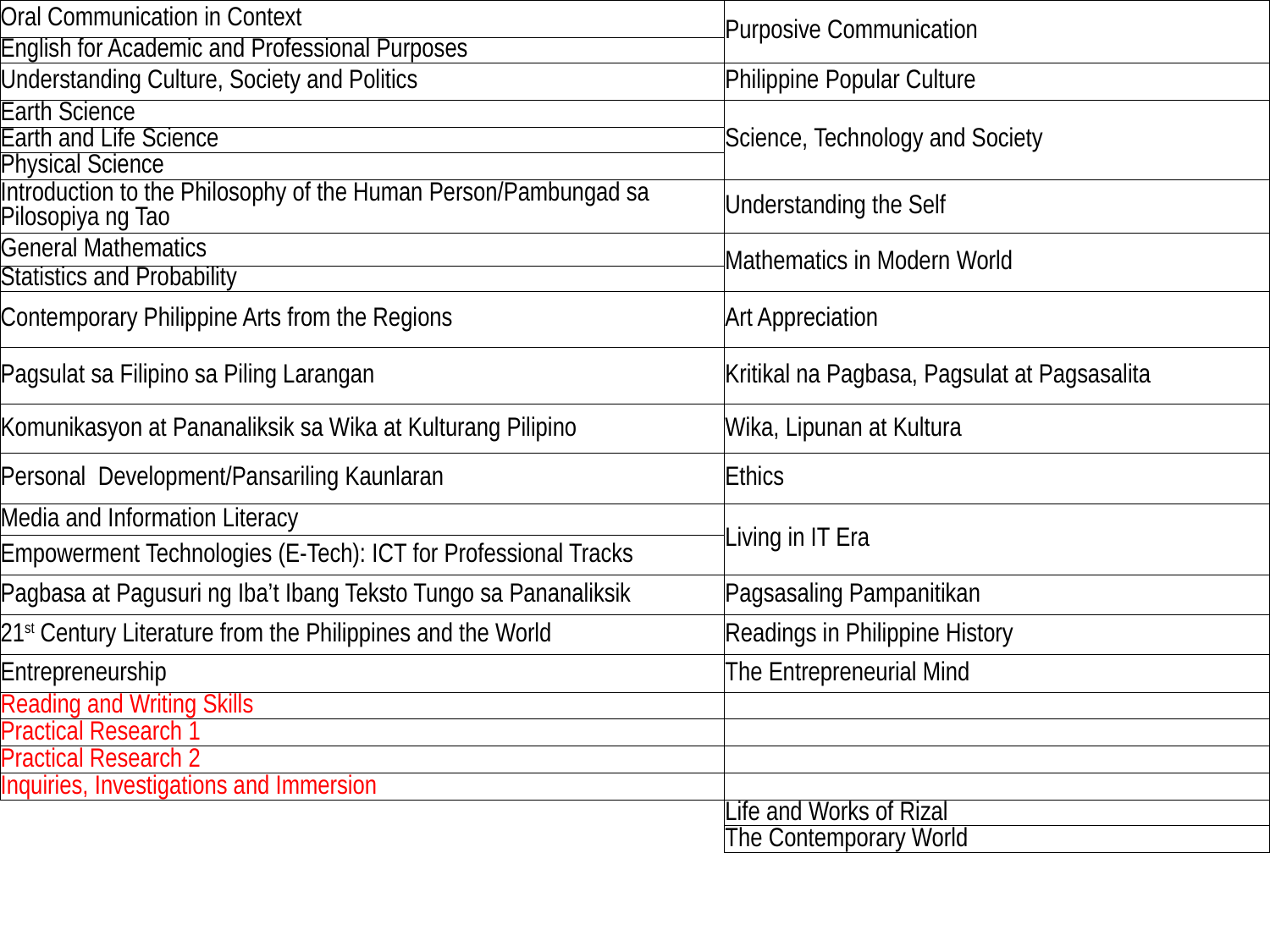

| Oral Communication in Context | Purposive Communication |
| --- | --- |
| English for Academic and Professional Purposes |  |
| Understanding Culture, Society and Politics | Philippine Popular Culture |
| Earth Science | Science, Technology and Society |
| Earth and Life Science |  |
| Physical Science |  |
| Introduction to the Philosophy of the Human Person/Pambungad sa Pilosopiya ng Tao | Understanding the Self |
| General Mathematics | Mathematics in Modern World |
| Statistics and Probability |  |
| Contemporary Philippine Arts from the Regions | Art Appreciation |
| Pagsulat sa Filipino sa Piling Larangan | Kritikal na Pagbasa, Pagsulat at Pagsasalita |
| Komunikasyon at Pananaliksik sa Wika at Kulturang Pilipino | Wika, Lipunan at Kultura |
| Personal Development/Pansariling Kaunlaran | Ethics |
| Media and Information Literacy | Living in IT Era |
| Empowerment Technologies (E-Tech): ICT for Professional Tracks |  |
| Pagbasa at Pagusuri ng Iba’t Ibang Teksto Tungo sa Pananaliksik | Pagsasaling Pampanitikan |
| 21st Century Literature from the Philippines and the World | Readings in Philippine History |
| Entrepreneurship | The Entrepreneurial Mind |
| Reading and Writing Skills |  |
| Practical Research 1 |  |
| Practical Research 2 |  |
| Inquiries, Investigations and Immersion |  |
|  | Life and Works of Rizal |
|  | The Contemporary World |